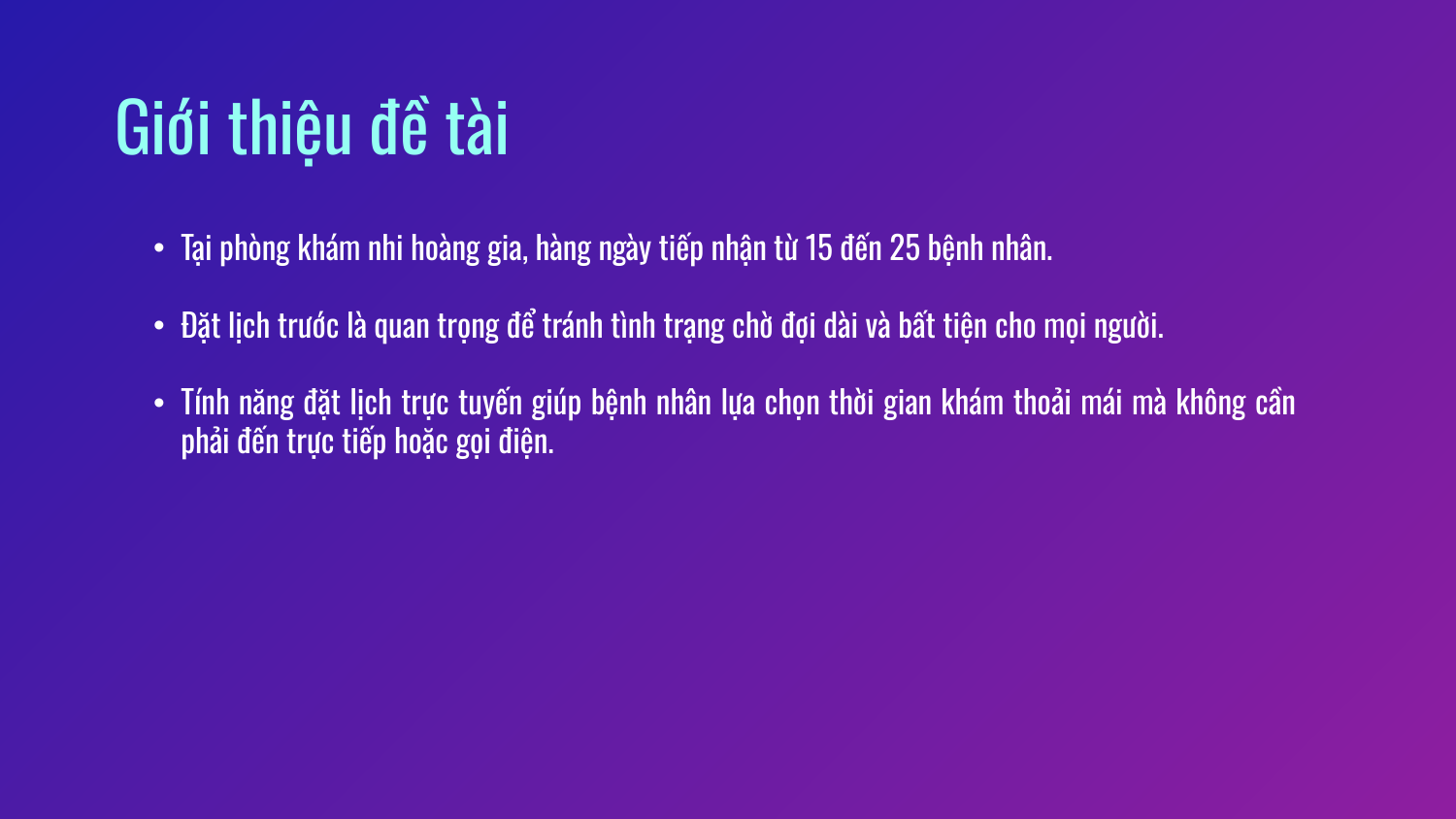

# Giới thiệu đề tài
Tại phòng khám nhi hoàng gia, hàng ngày tiếp nhận từ 15 đến 25 bệnh nhân.

Đặt lịch trước là quan trọng để tránh tình trạng chờ đợi dài và bất tiện cho mọi người.

Tính năng đặt lịch trực tuyến giúp bệnh nhân lựa chọn thời gian khám thoải mái mà không cần phải đến trực tiếp hoặc gọi điện.